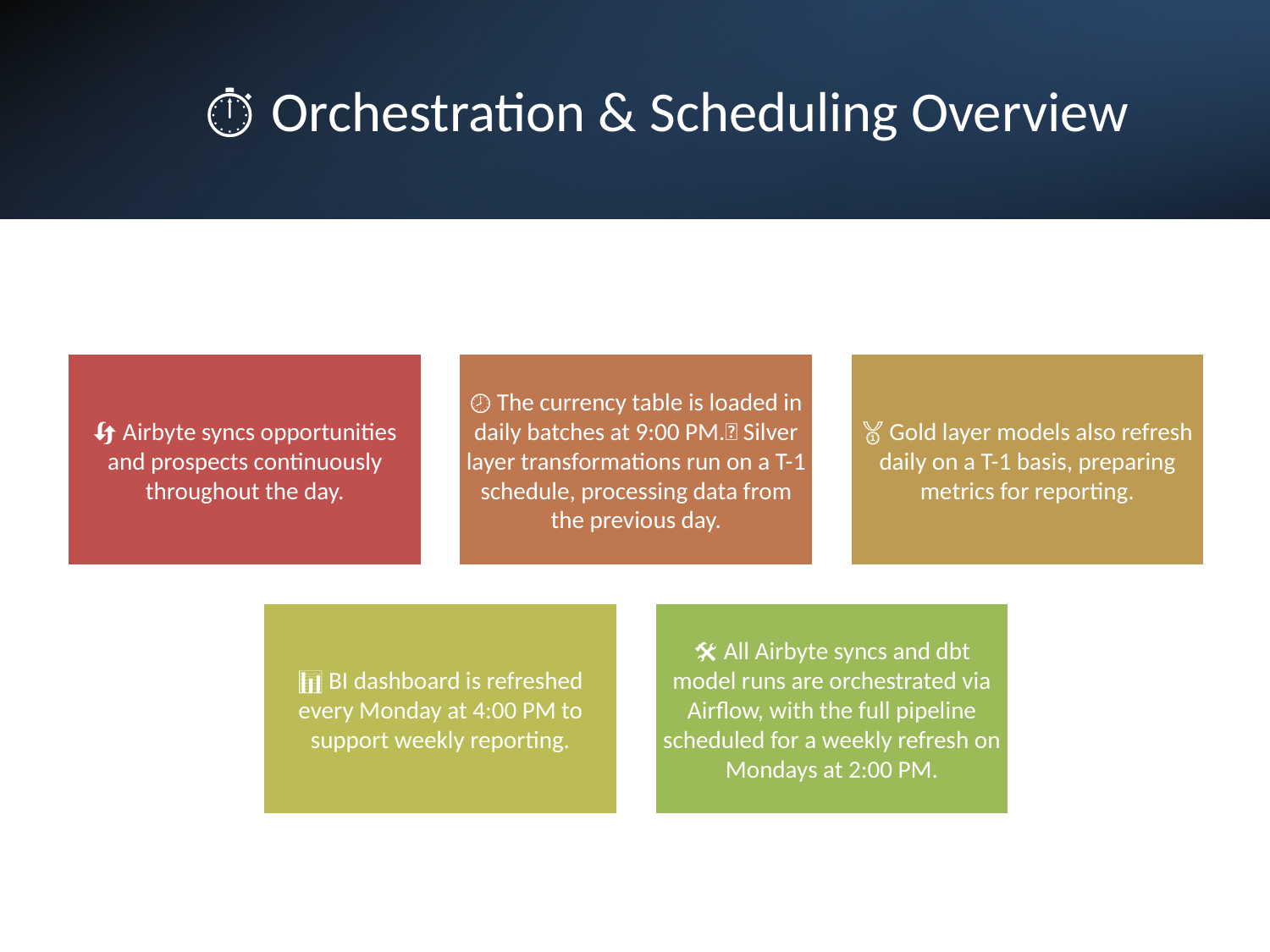

# ⏱️ Orchestration & Scheduling Overview
🔄 Airbyte syncs opportunities and prospects continuously throughout the day.
🕗 The currency table is loaded in daily batches at 9:00 PM.🧪 Silver layer transformations run on a T-1 schedule, processing data from the previous day.
🥇 Gold layer models also refresh daily on a T-1 basis, preparing metrics for reporting.
📊 BI dashboard is refreshed every Monday at 4:00 PM to support weekly reporting.
🛠️ All Airbyte syncs and dbt model runs are orchestrated via Airflow, with the full pipeline scheduled for a weekly refresh on Mondays at 2:00 PM.